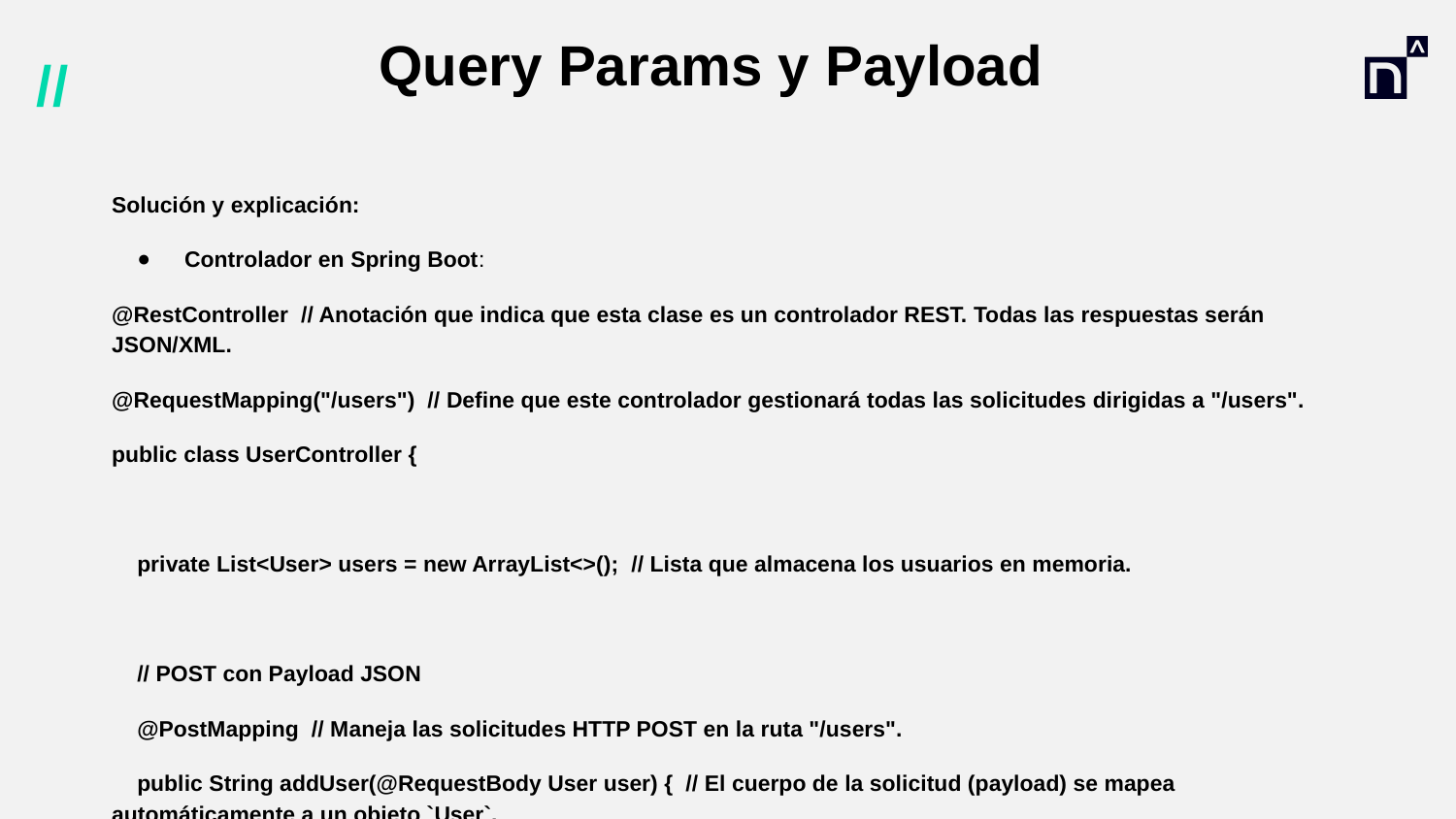

# Query Params y Payload

Solución y explicación:
Controlador en Spring Boot:
@RestController  // Anotación que indica que esta clase es un controlador REST. Todas las respuestas serán JSON/XML.
@RequestMapping("/users")  // Define que este controlador gestionará todas las solicitudes dirigidas a "/users".
public class UserController {

    private List<User> users = new ArrayList<>();  // Lista que almacena los usuarios en memoria.

    // POST con Payload JSON
    @PostMapping  // Maneja las solicitudes HTTP POST en la ruta "/users".
    public String addUser(@RequestBody User user) {  // El cuerpo de la solicitud (payload) se mapea automáticamente a un objeto `User`.
        users.add(user);  // Agrega el usuario a la lista en memoria.
        return "User added successfully!";  // Retorna un mensaje de éxito.
    }

    // GET con Query Params
    @GetMapping  // Maneja las solicitudes HTTP GET en la ruta "/users".
    public List<User> getUsers(@RequestParam(required = false) String name) {
        // El parámetro 'name' es opcional (required = false). Si no se proporciona, se retornarán todos los usuarios.

        if (name == null) {  // Si no se proporciona el nombre en la consulta, devuelve toda la lista de usuarios.
            return users;  // Retorna todos los usuarios.
        }

        // Si se proporciona el nombre, filtra la lista de usuarios para devolver solo aquellos cuyo nombre coincida (ignorando mayúsculas).
        return users.stream()
                    .filter(user -> user.getName().equalsIgnoreCase(name))  // Filtra los usuarios por nombre (ignora mayúsculas).
                    .collect(Collectors.toList());  // Recoge los usuarios filtrados en una lista y los retorna.
    }
 }